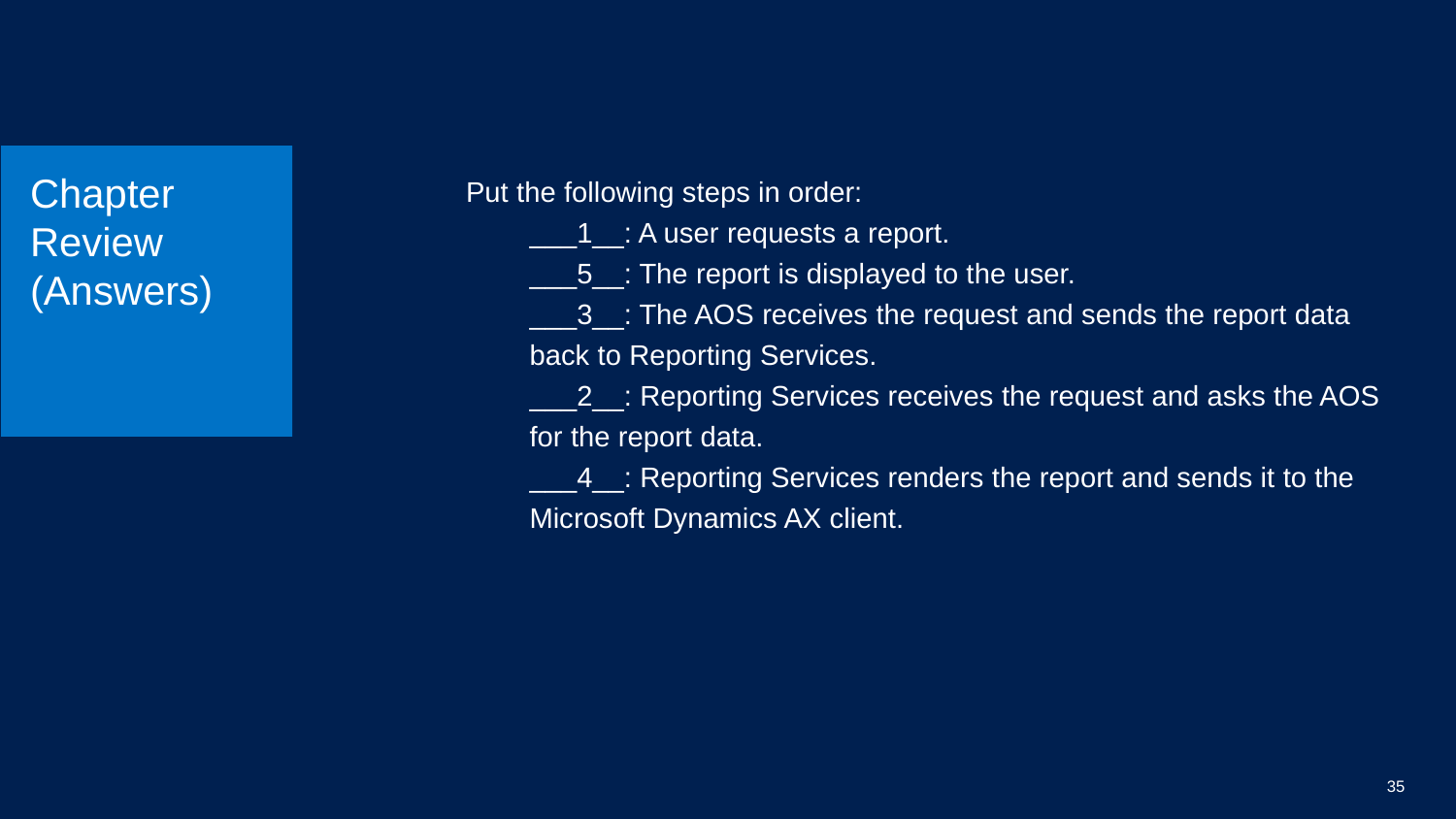

# Chapter Review (Answers)
Put the following steps in order:
___1__: A user requests a report.
___5__: The report is displayed to the user.
___3__: The AOS receives the request and sends the report data back to Reporting Services.
___2__: Reporting Services receives the request and asks the AOS for the report data.
___4__: Reporting Services renders the report and sends it to the Microsoft Dynamics AX client.

35